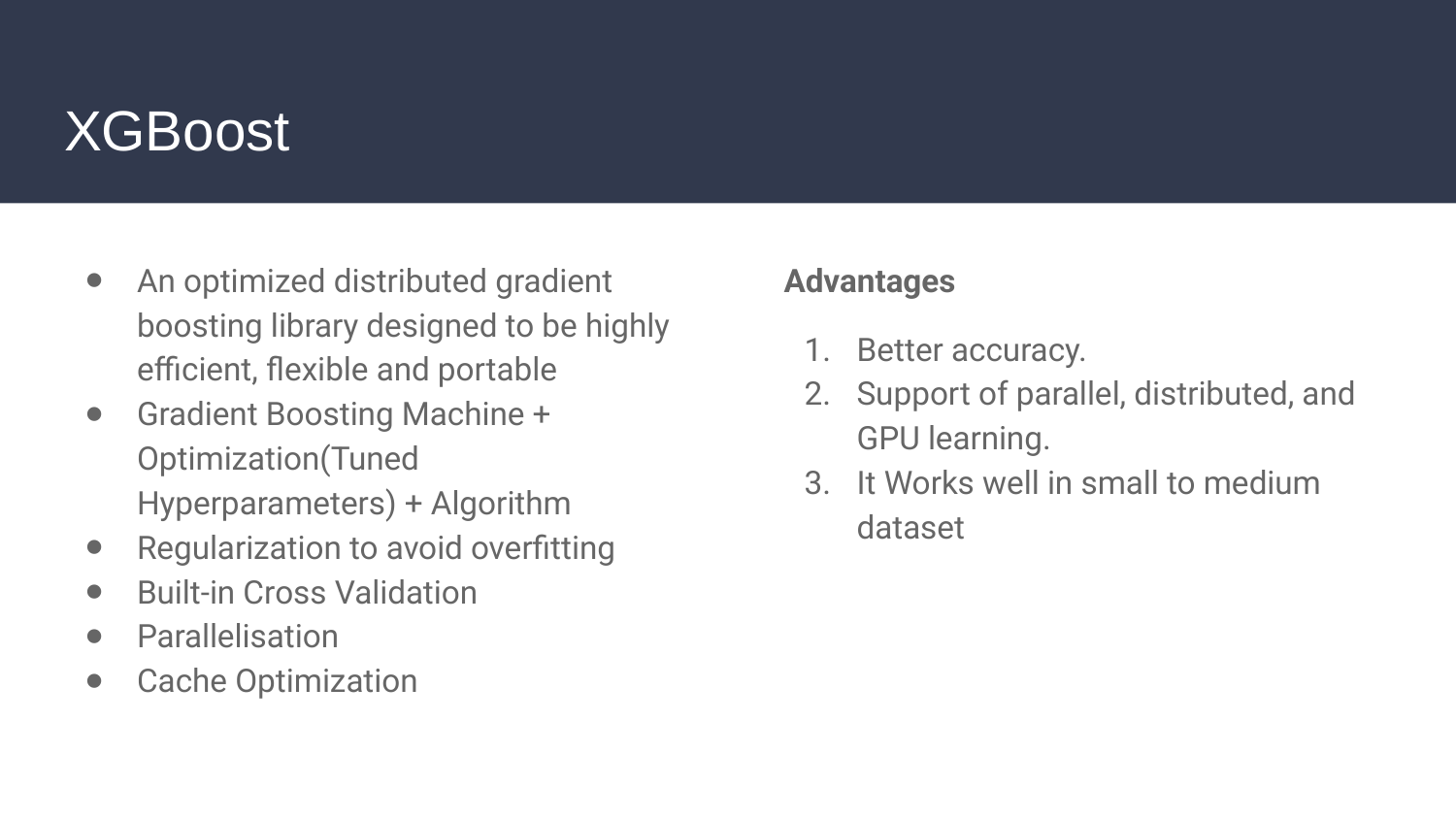

# XGBoost
An optimized distributed gradient boosting library designed to be highly efficient, flexible and portable
Gradient Boosting Machine + Optimization(Tuned Hyperparameters) + Algorithm
Regularization to avoid overfitting
Built-in Cross Validation
Parallelisation
Cache Optimization
Advantages
Better accuracy.
Support of parallel, distributed, and GPU learning.
It Works well in small to medium dataset